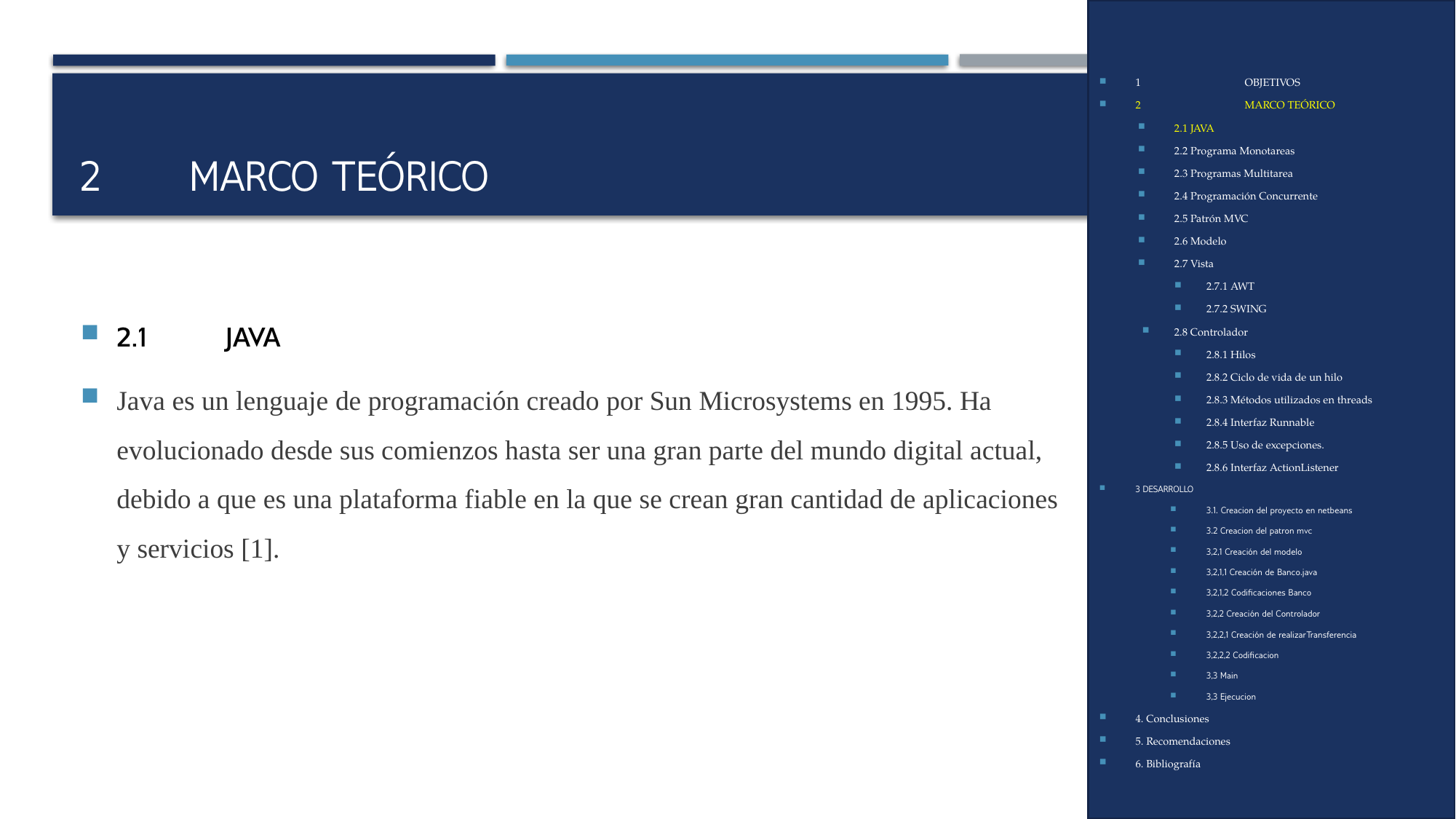

1	OBJETIVOS
2	MARCO TEÓRICO
2.1 JAVA
2.2 Programa Monotareas
2.3 Programas Multitarea
2.4 Programación Concurrente
2.5 Patrón MVC
2.6 Modelo
2.7 Vista
2.7.1 AWT
2.7.2 SWING
2.8 Controlador
2.8.1 Hilos
2.8.2 Ciclo de vida de un hilo
2.8.3 Métodos utilizados en threads
2.8.4 Interfaz Runnable
2.8.5 Uso de excepciones.
2.8.6 Interfaz ActionListener
3 DESARROLLO
3.1. Creacion del proyecto en netbeans
3.2 Creacion del patron mvc
3,2,1 Creación del modelo
3,2,1,1 Creación de Banco.java
3,2,1,2 Codificaciones Banco
3,2,2 Creación del Controlador
3,2,2,1 Creación de realizarTransferencia
3,2,2,2 Codificacion
3,3 Main
3,3 Ejecucion
4. Conclusiones
5. Recomendaciones
6. Bibliografía

# 2	Marco teórico
2.1	JAVA
Java es un lenguaje de programación creado por Sun Microsystems en 1995. Ha evolucionado desde sus comienzos hasta ser una gran parte del mundo digital actual, debido a que es una plataforma fiable en la que se crean gran cantidad de aplicaciones y servicios [1].

4